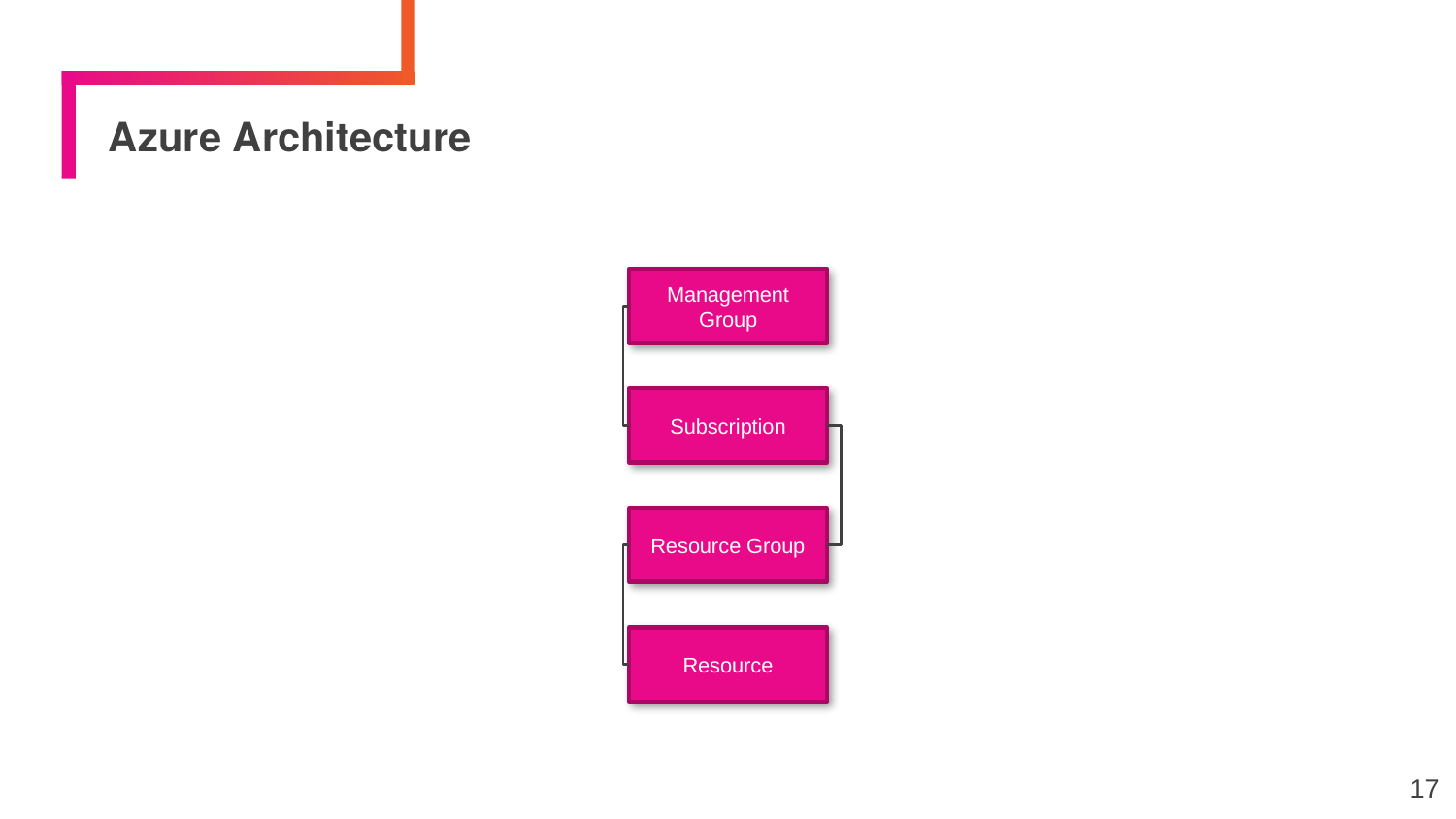

# Azure Architecture
Management Group
Subscription
Resource Group
Resource
17